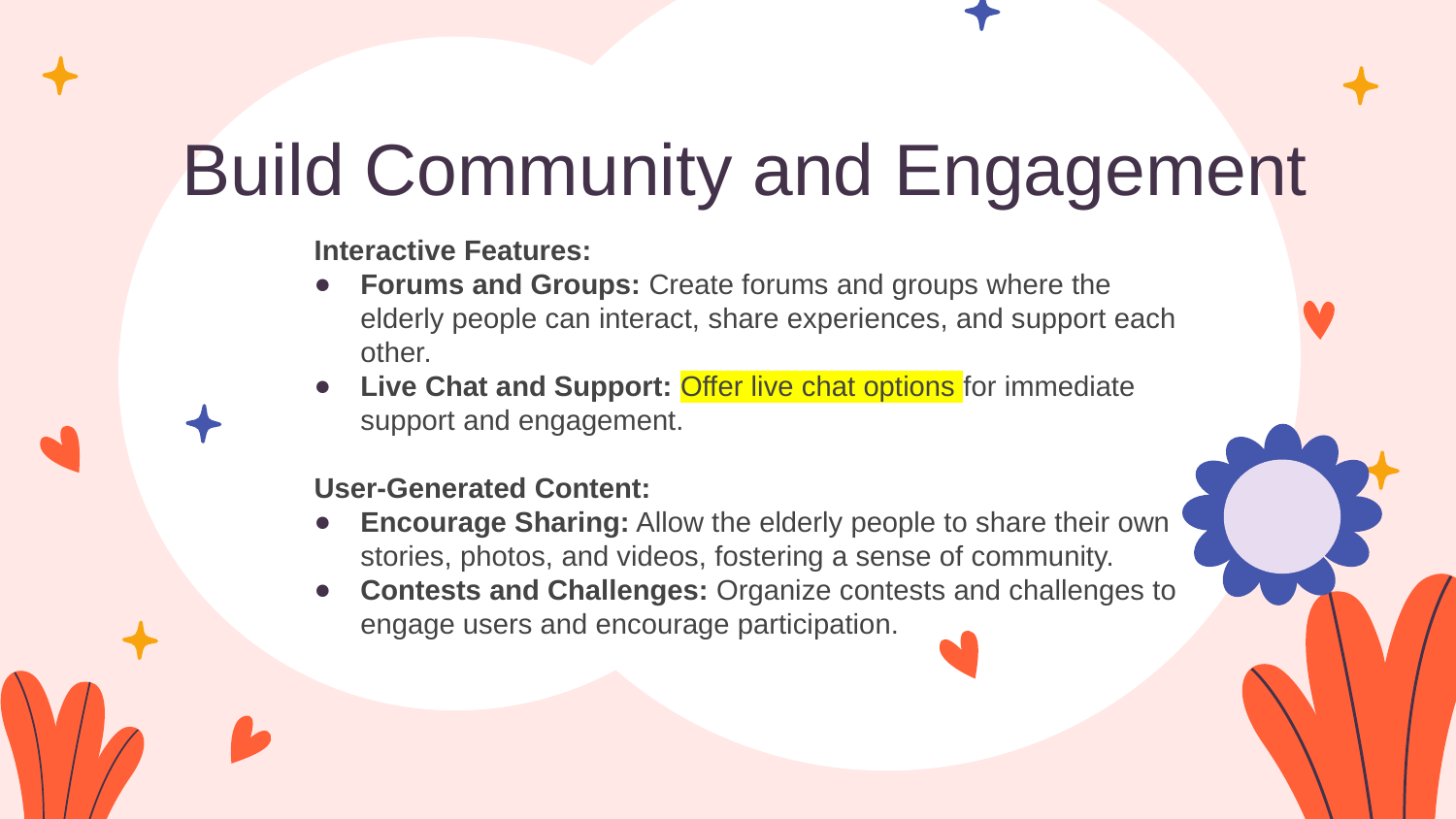

# Build Community and Engagement
Interactive Features:
Forums and Groups: Create forums and groups where the elderly people can interact, share experiences, and support each other.
Live Chat and Support: Offer live chat options for immediate support and engagement.

User-Generated Content:
Encourage Sharing: Allow the elderly people to share their own stories, photos, and videos, fostering a sense of community.
Contests and Challenges: Organize contests and challenges to engage users and encourage participation.